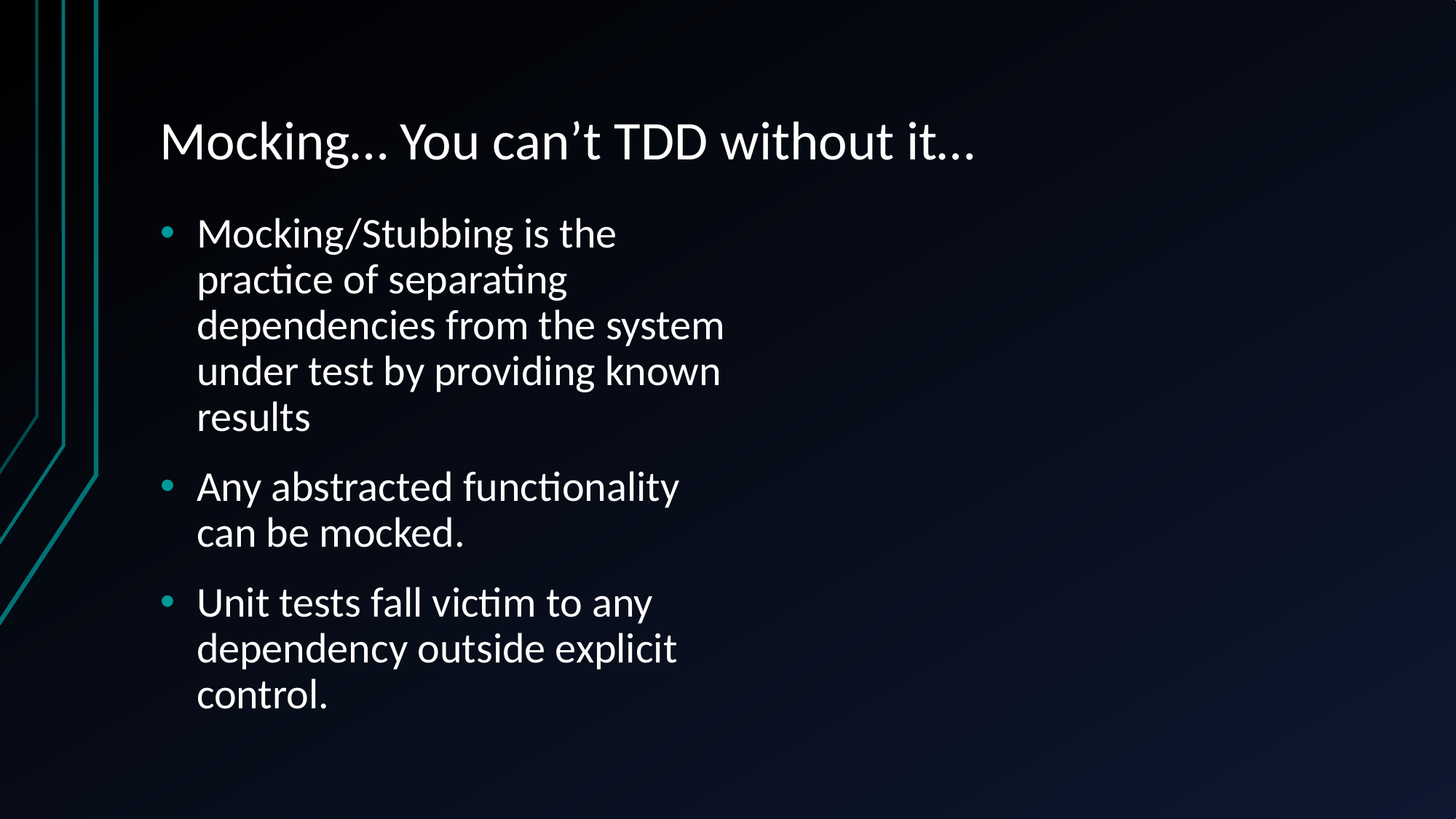

# Mocking… You can’t TDD without it…
Mocking/Stubbing is the practice of separating dependencies from the system under test by providing known results
Any abstracted functionality can be mocked.
Unit tests fall victim to any dependency outside explicit control.